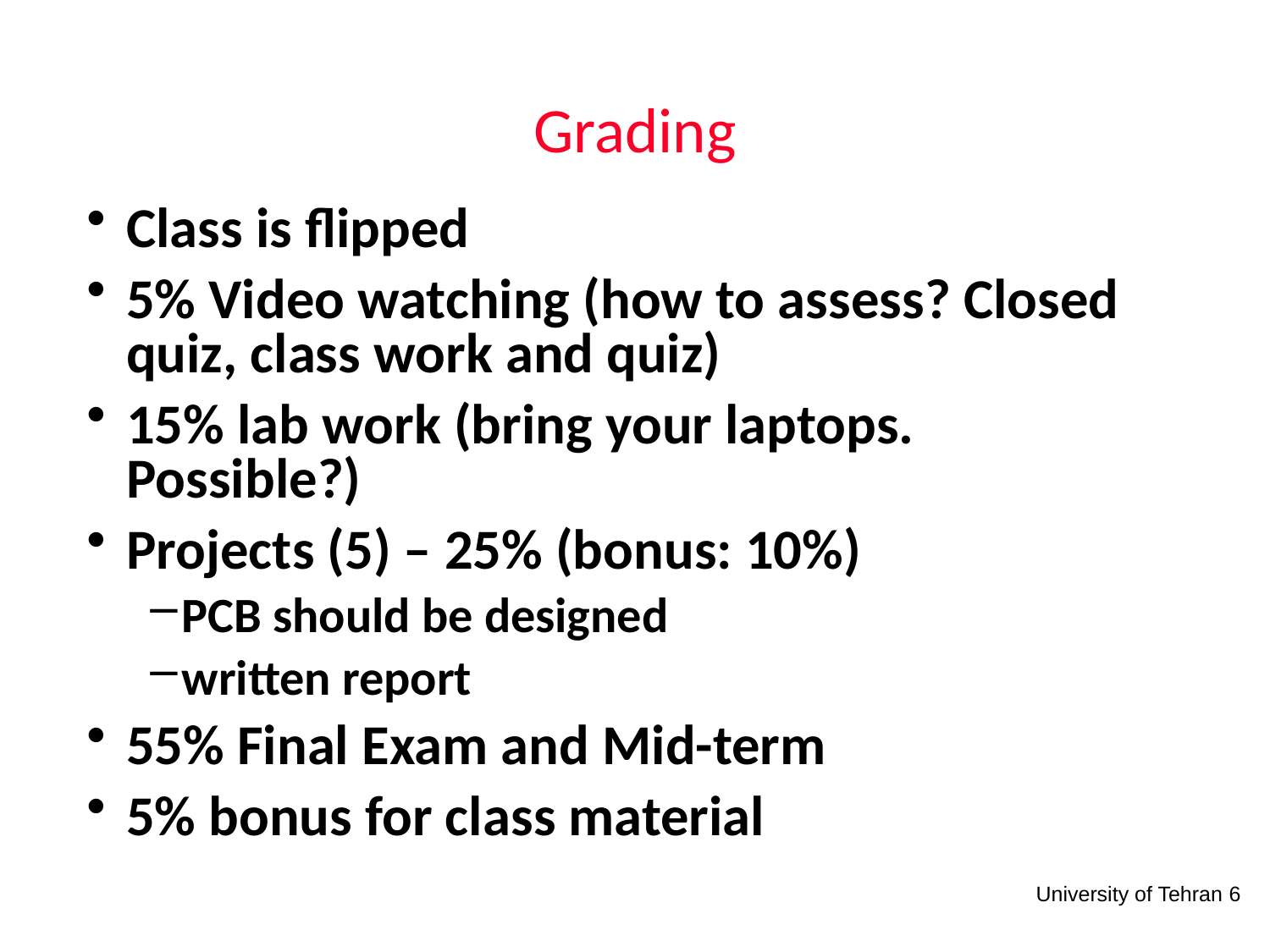

Advanced Computer Architecture
Fatemi 6
# Grading
Class is flipped
5% Video watching (how to assess? Closed quiz, class work and quiz)
15% lab work (bring your laptops. Possible?)
Projects (5) – 25% (bonus: 10%)
PCB should be designed
written report
55% Final Exam and Mid-term
5% bonus for class material